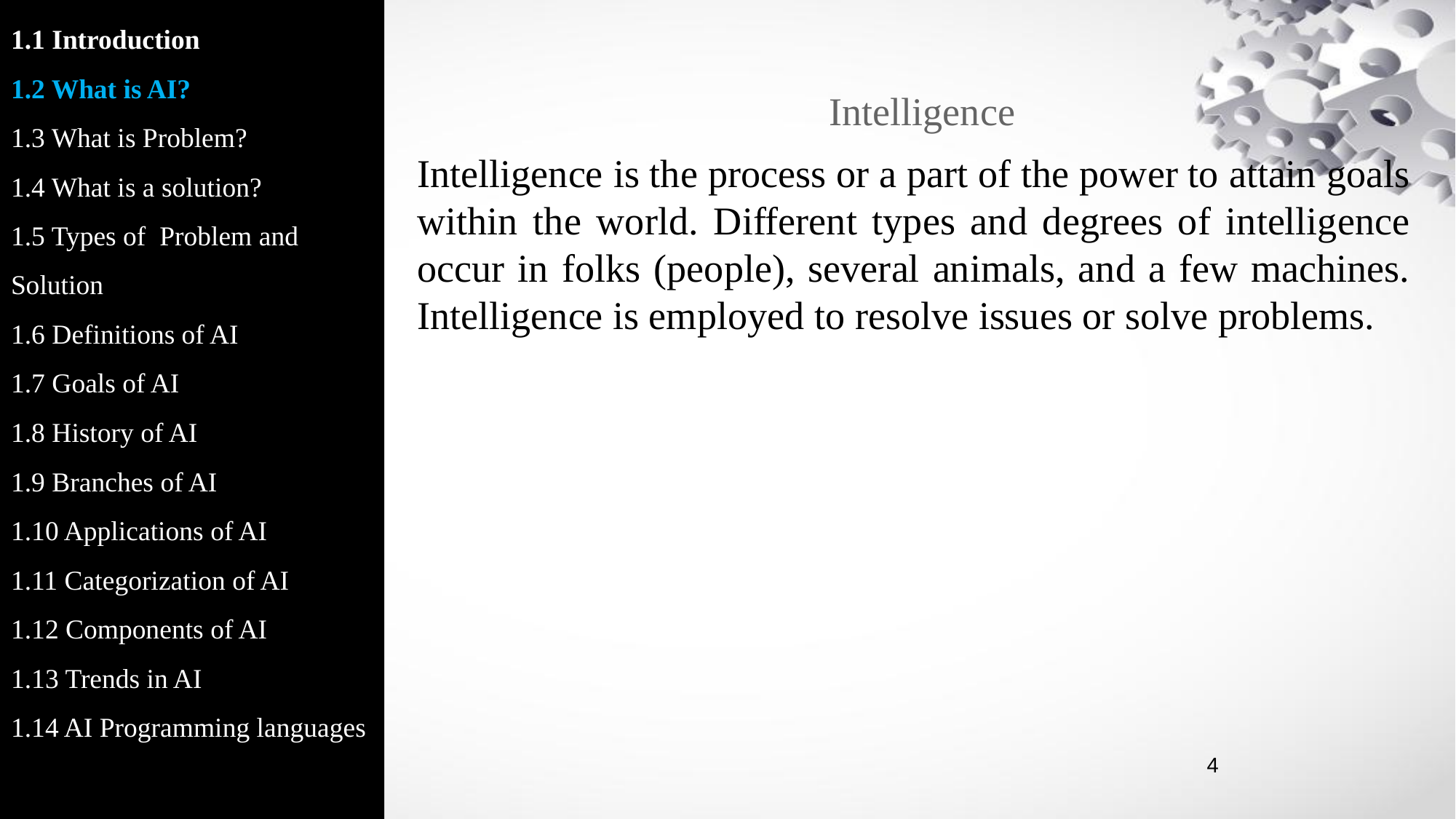

1.1 Introduction
1.2 What is AI?
1.3 What is Problem?
1.4 What is a solution?
1.5 Types of  Problem and Solution
1.6 Definitions of AI
1.7 Goals of AI
1.8 History of AI
1.9 Branches of AI
1.10 Applications of AI
1.11 Categorization of AI
1.12 Components of AI
1.13 Trends in AI
1.14 AI Programming languages

Intelligence
Intelligence is the process or a part of the power to attain goals within the world. Different types and degrees of intelligence occur in folks (people), several animals, and a few machines. Intelligence is employed to resolve issues or solve problems.

4